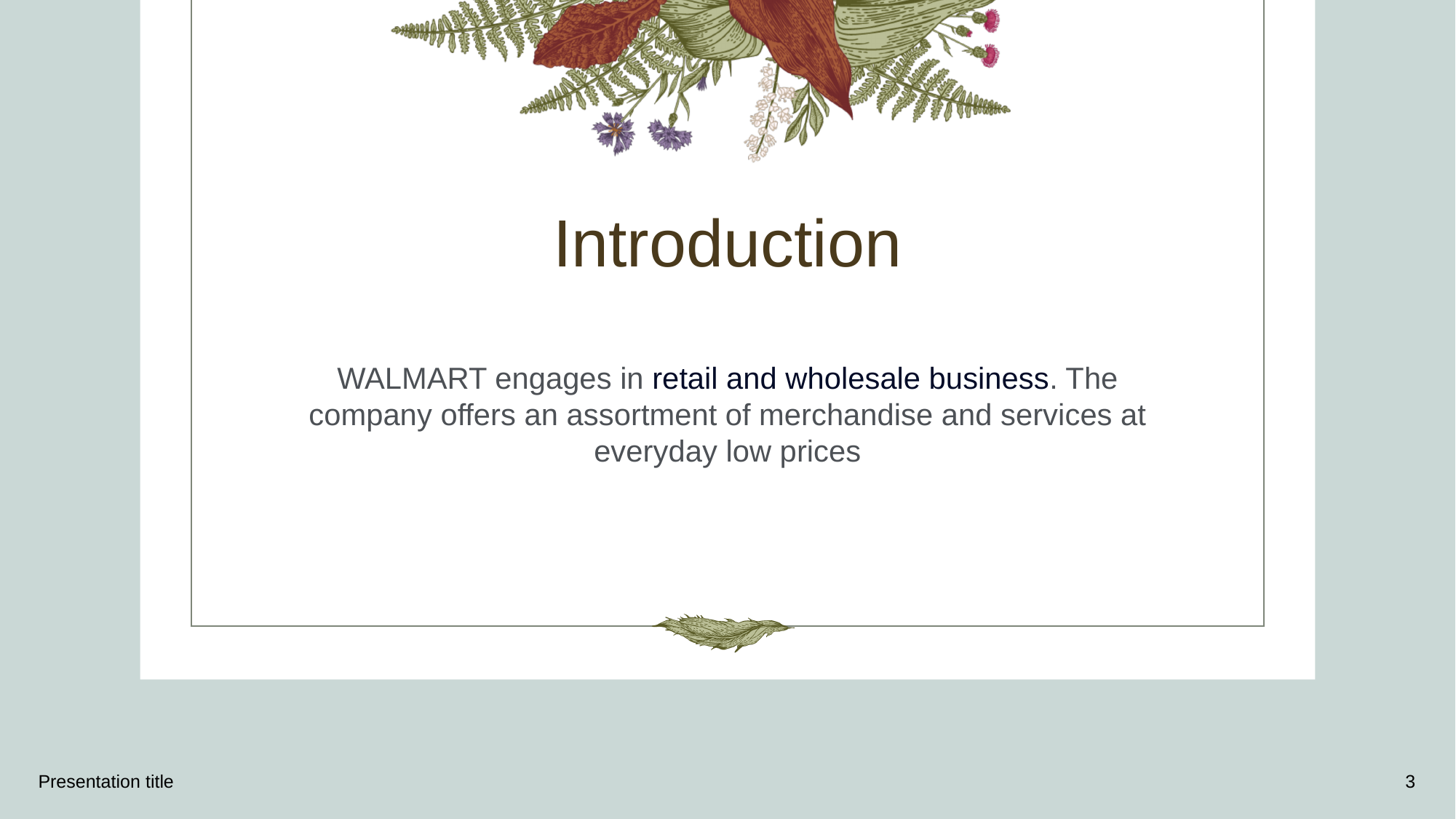

# Introduction
WALMART engages in retail and wholesale business. The company offers an assortment of merchandise and services at everyday low prices
Presentation title
3